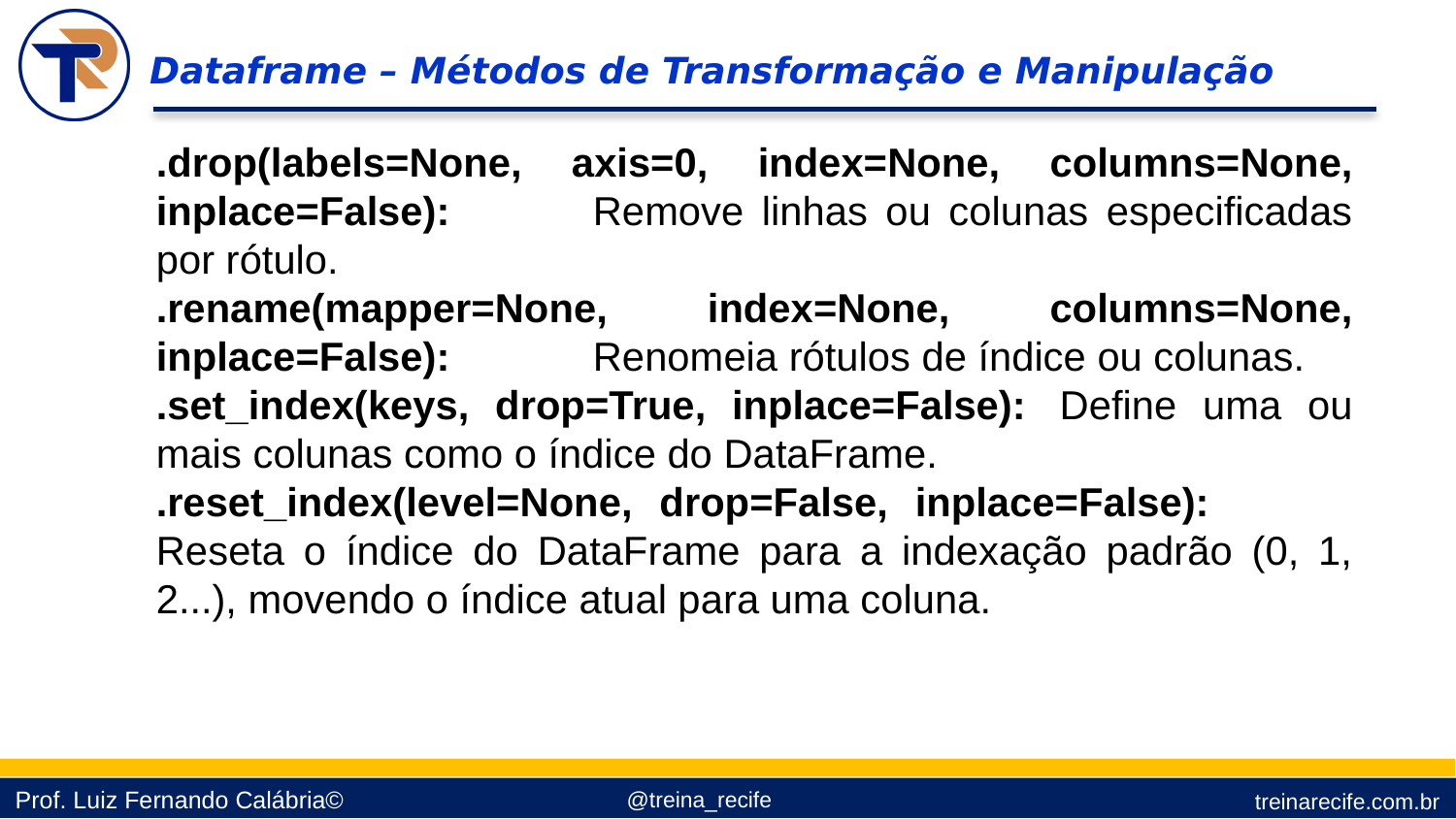

Dataframe – Métodos de Transformação e Manipulação
.drop(labels=None, axis=0, index=None, columns=None, inplace=False):	Remove linhas ou colunas especificadas por rótulo.
.rename(mapper=None, index=None, columns=None, inplace=False):	Renomeia rótulos de índice ou colunas.
.set_index(keys, drop=True, inplace=False):	Define uma ou mais colunas como o índice do DataFrame.
.reset_index(level=None, drop=False, inplace=False):	Reseta o índice do DataFrame para a indexação padrão (0, 1, 2...), movendo o índice atual para uma coluna.